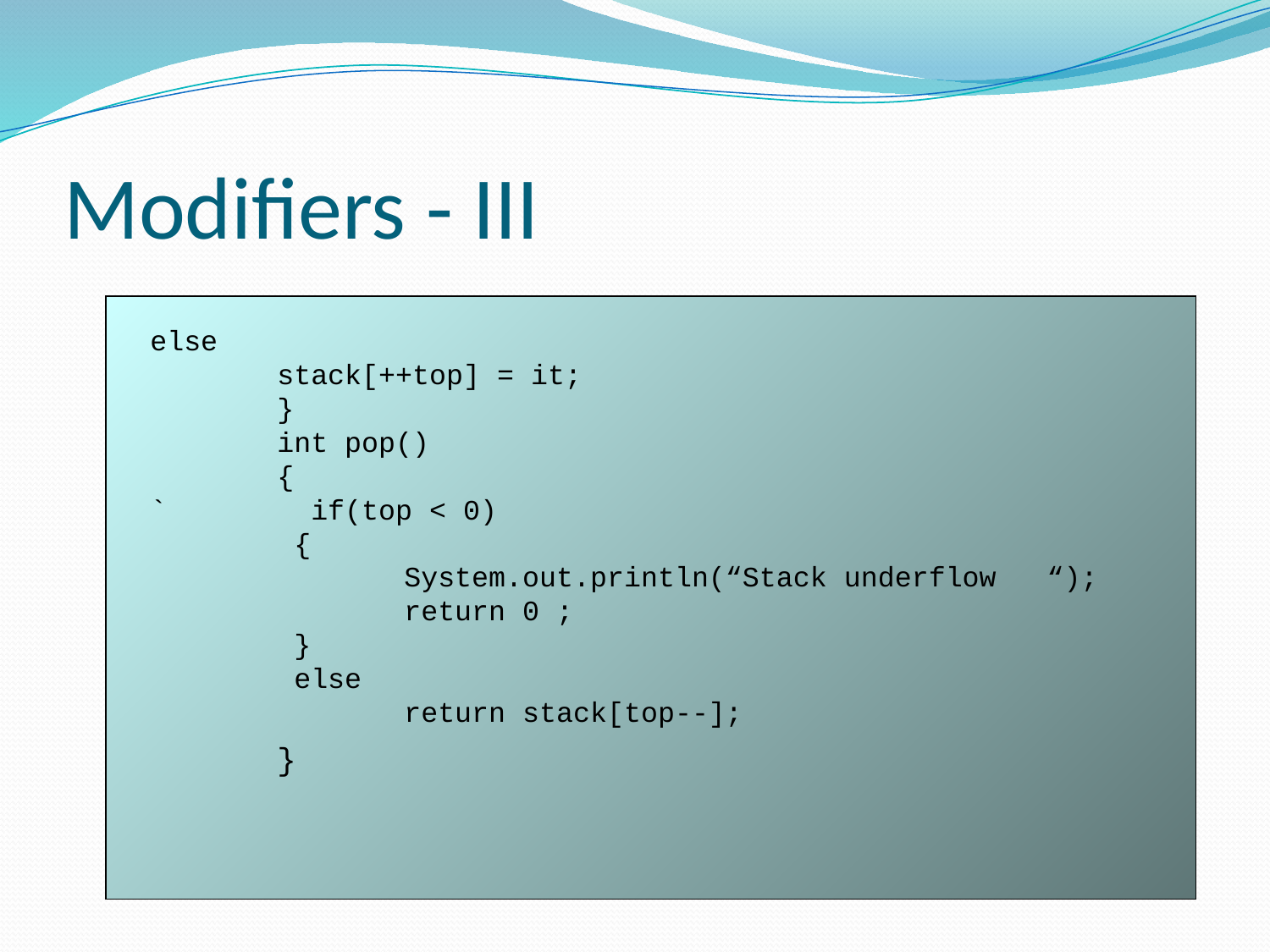

# Modifiers - III

else
   	stack[++top] = it;
	}
	int pop()
	{
`	  if(top < 0)
	 {
		System.out.println(“Stack underflow   “);		return 0 ;
	 }
	 else
		return stack[top--];
	}